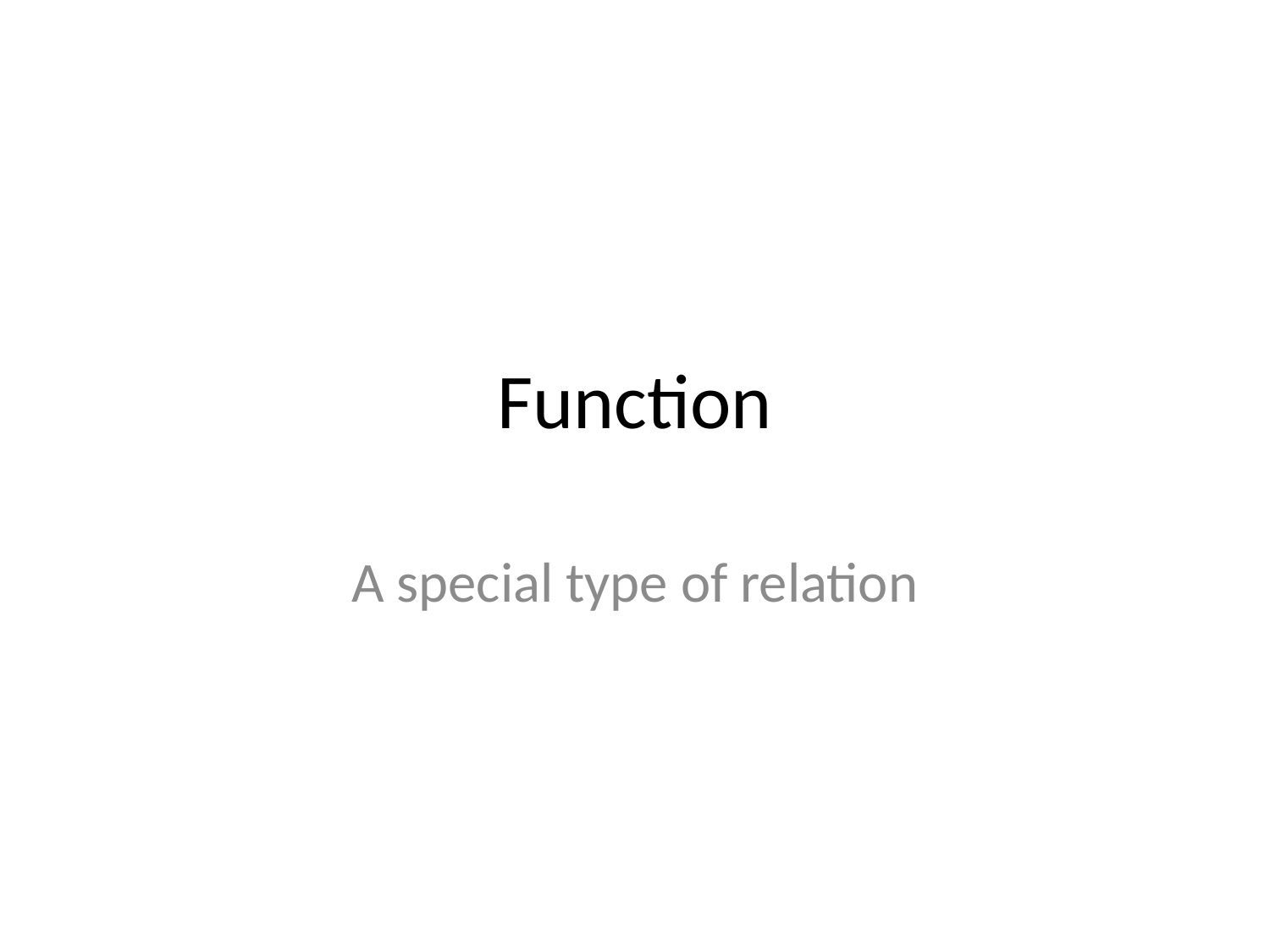

# Function
A special type of relation